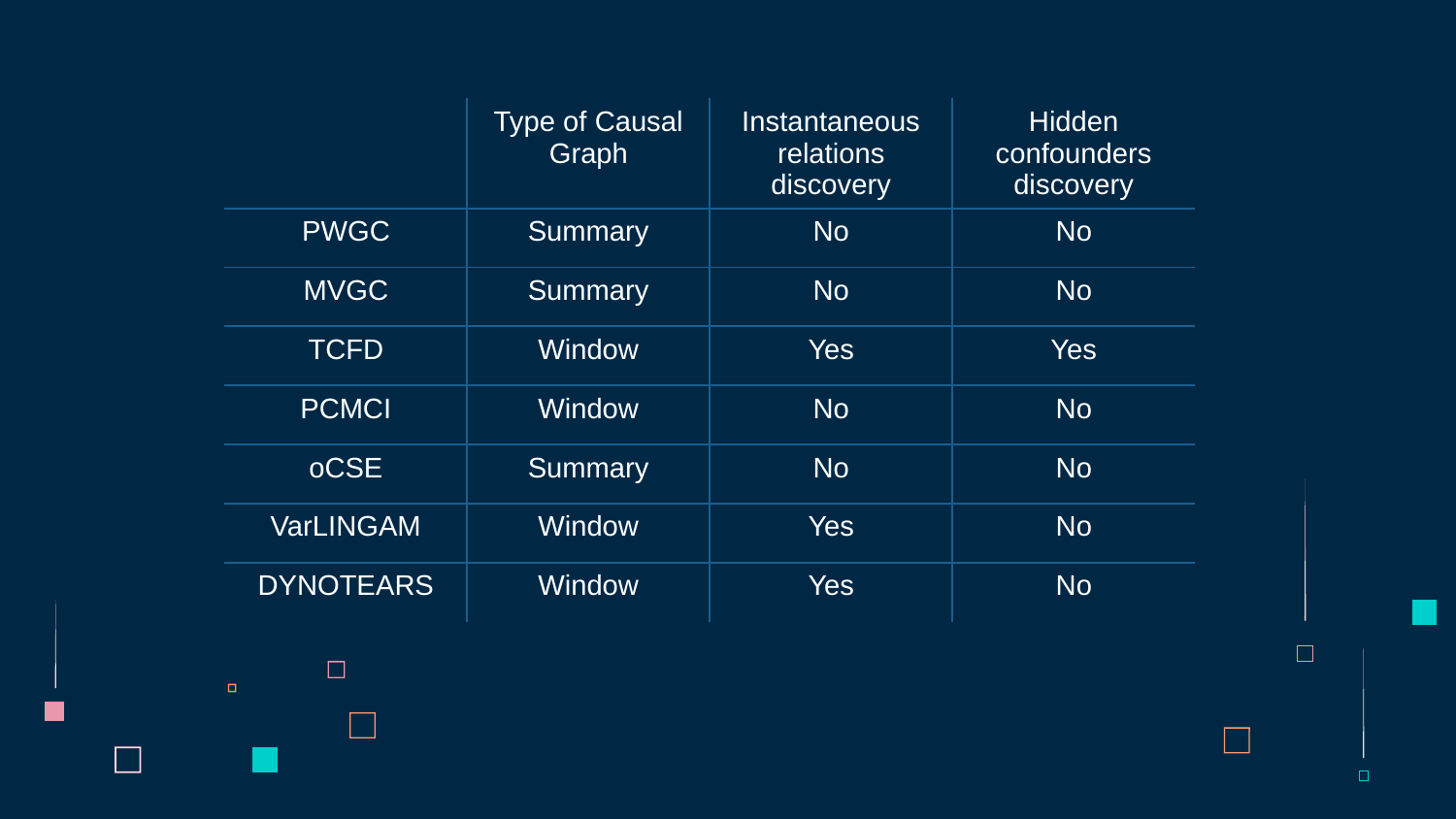

|  | Type of Causal Graph | Instantaneous relations discovery | Hidden confounders discovery |
| --- | --- | --- | --- |
| PWGC | Summary | No | No |
| MVGC | Summary | No | No |
| TCFD | Window | Yes | Yes |
| PCMCI | Window | No | No |
| oCSE | Summary | No | No |
| VarLINGAM | Window | Yes | No |
| DYNOTEARS | Window | Yes | No |